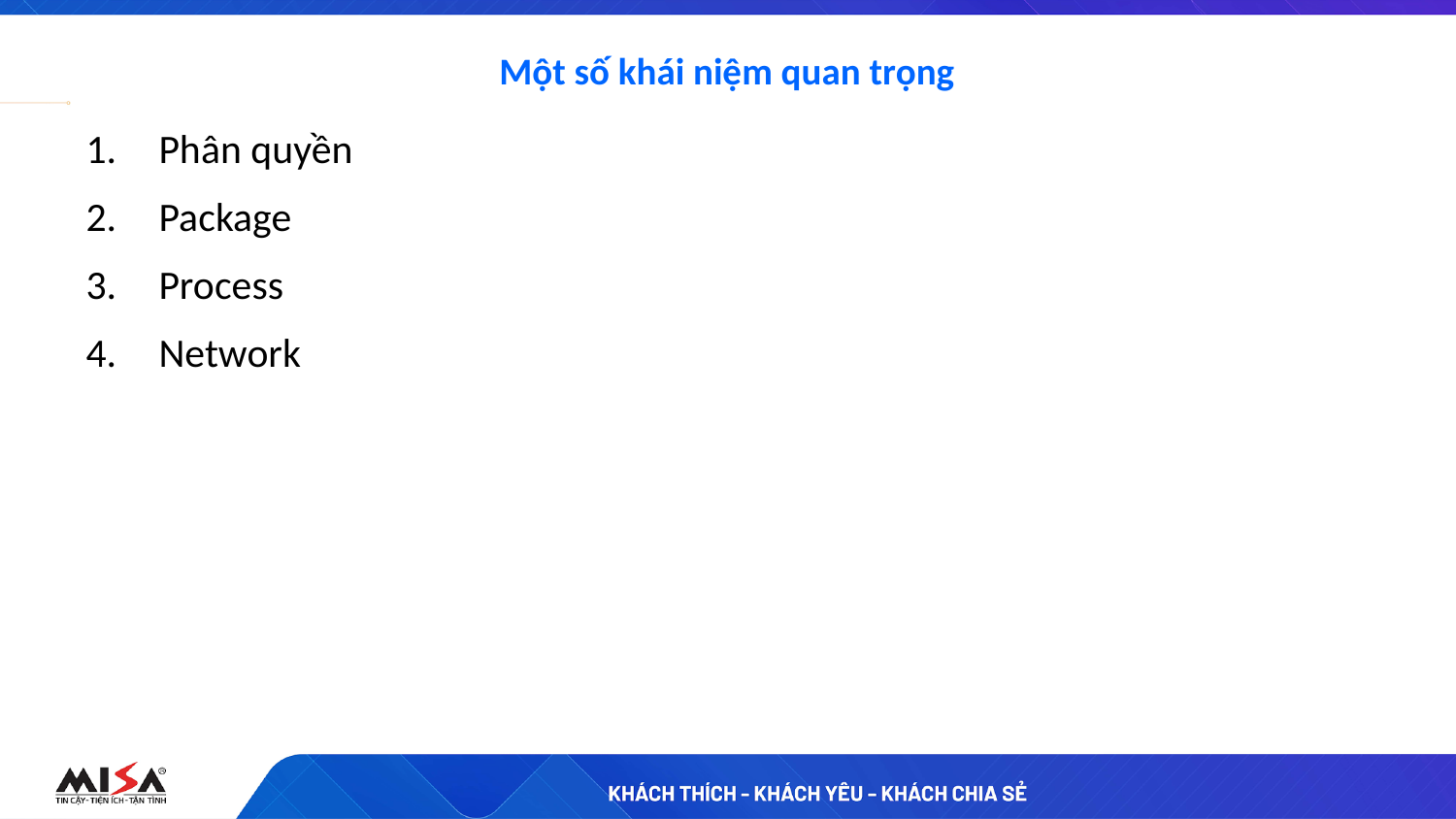

# Một số khái niệm quan trọng
Phân quyền
Package
Process
Network